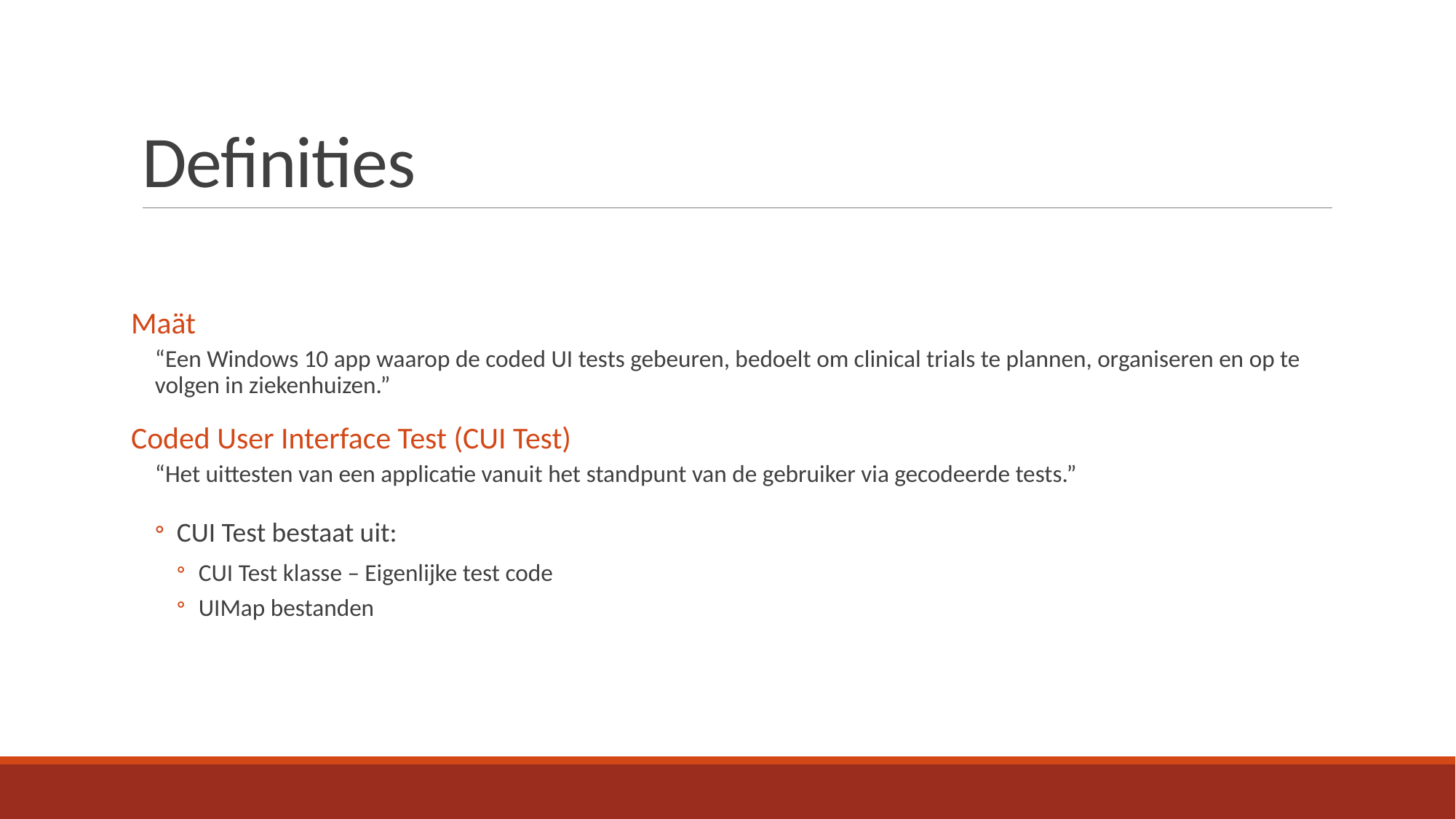

# Definities
Maät
“Een Windows 10 app waarop de coded UI tests gebeuren, bedoelt om clinical trials te plannen, organiseren en op te volgen in ziekenhuizen.”
Coded User Interface Test (CUI Test)
“Het uittesten van een applicatie vanuit het standpunt van de gebruiker via gecodeerde tests.”

CUI Test bestaat uit:
CUI Test klasse – Eigenlijke test code
UIMap bestanden